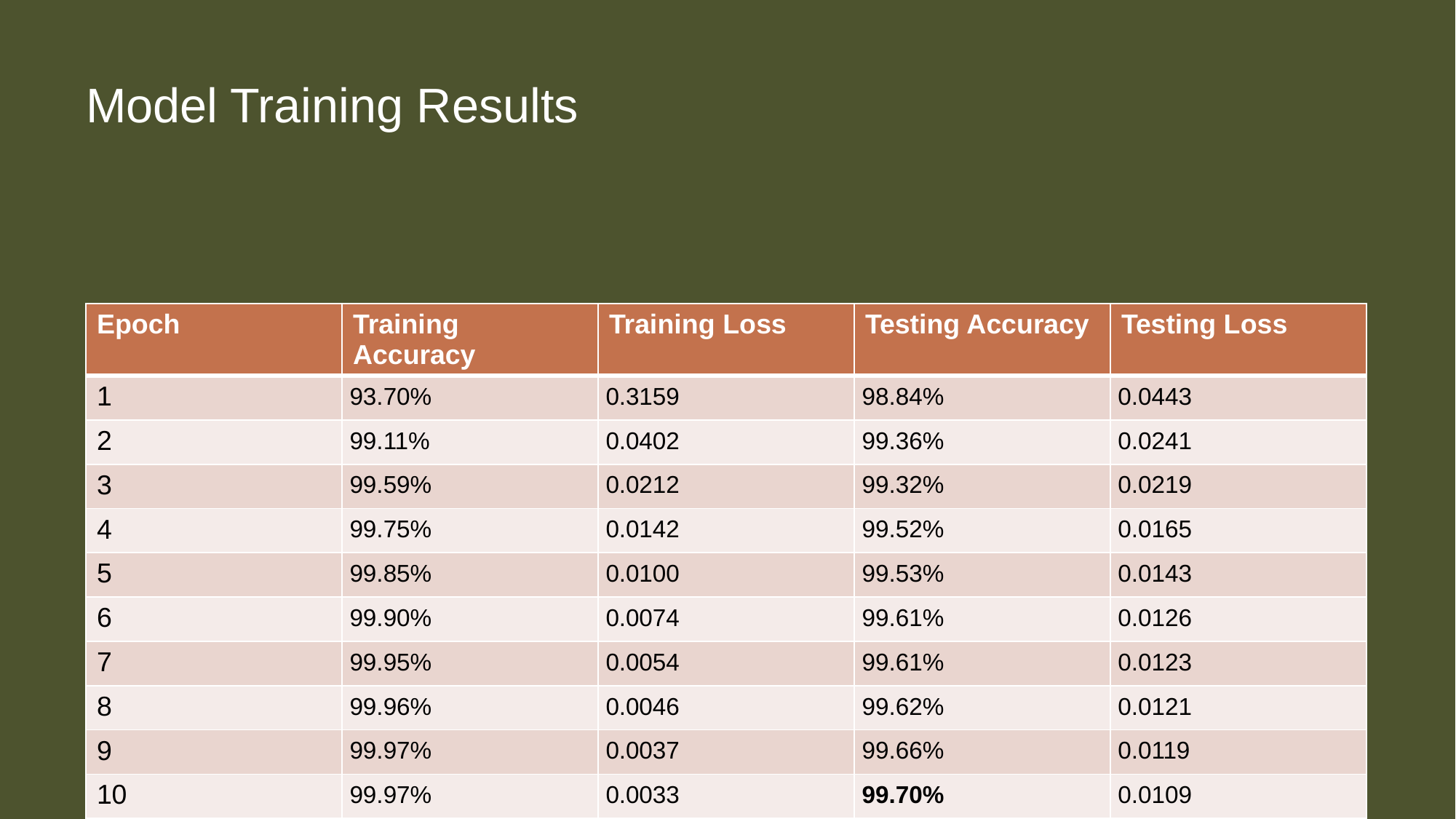

# Model Training Results
| Epoch | Training Accuracy | Training Loss | Testing Accuracy | Testing Loss |
| --- | --- | --- | --- | --- |
| 1 | 93.70% | 0.3159 | 98.84% | 0.0443 |
| 2 | 99.11% | 0.0402 | 99.36% | 0.0241 |
| 3 | 99.59% | 0.0212 | 99.32% | 0.0219 |
| 4 | 99.75% | 0.0142 | 99.52% | 0.0165 |
| 5 | 99.85% | 0.0100 | 99.53% | 0.0143 |
| 6 | 99.90% | 0.0074 | 99.61% | 0.0126 |
| 7 | 99.95% | 0.0054 | 99.61% | 0.0123 |
| 8 | 99.96% | 0.0046 | 99.62% | 0.0121 |
| 9 | 99.97% | 0.0037 | 99.66% | 0.0119 |
| 10 | 99.97% | 0.0033 | 99.70% | 0.0109 |